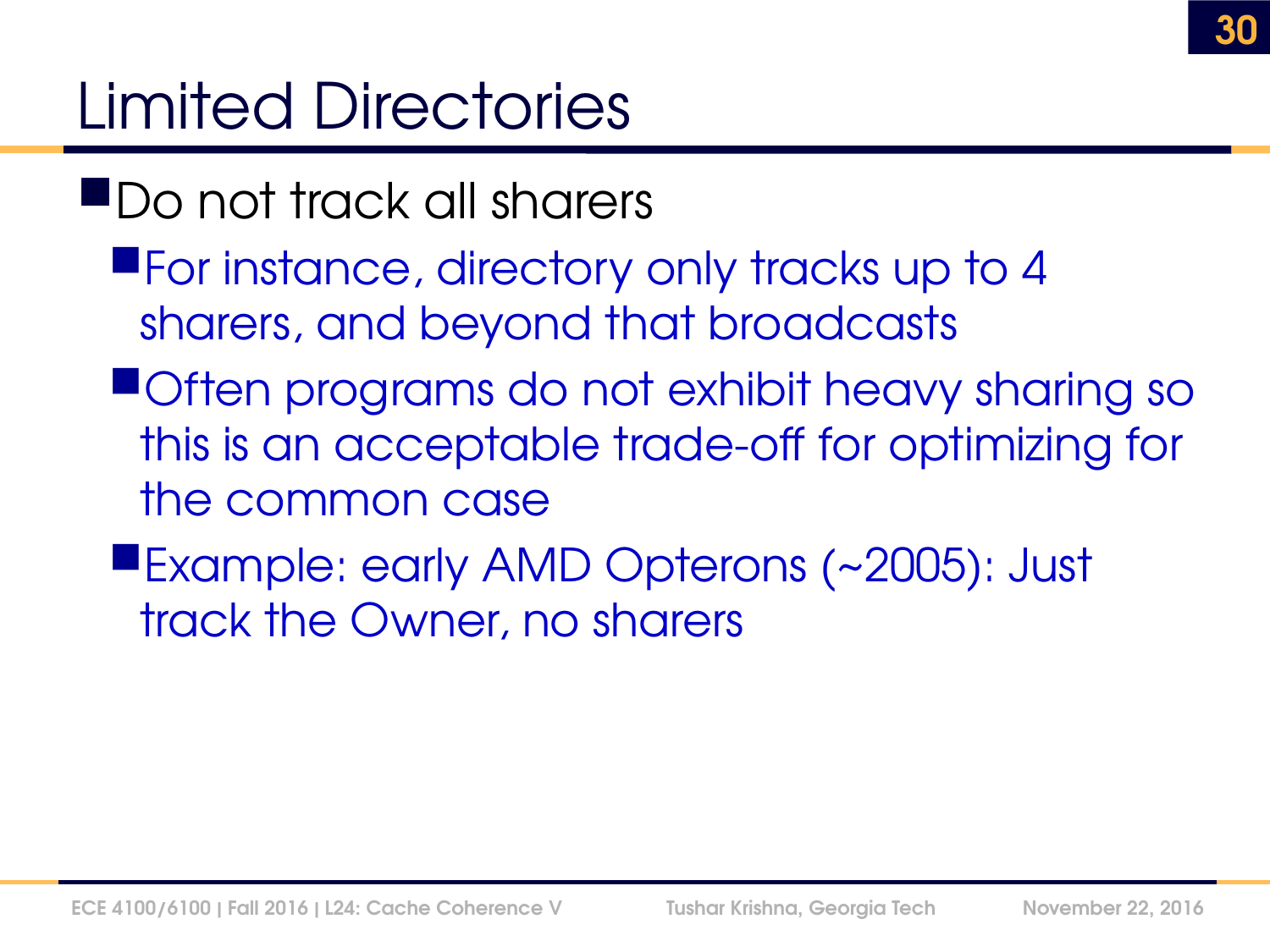

30
# Limited Directories
Do not track all sharers
For instance, directory only tracks up to 4 sharers, and beyond that broadcasts
Often programs do not exhibit heavy sharing so this is an acceptable trade-off for optimizing for the common case
Example: early AMD Opterons (~2005): Just track the Owner, no sharers
ECE 4100/6100 | Fall 2016 | L24: Cache Coherence V                   Tushar Krishna, Georgia Tech
November 22, 2016